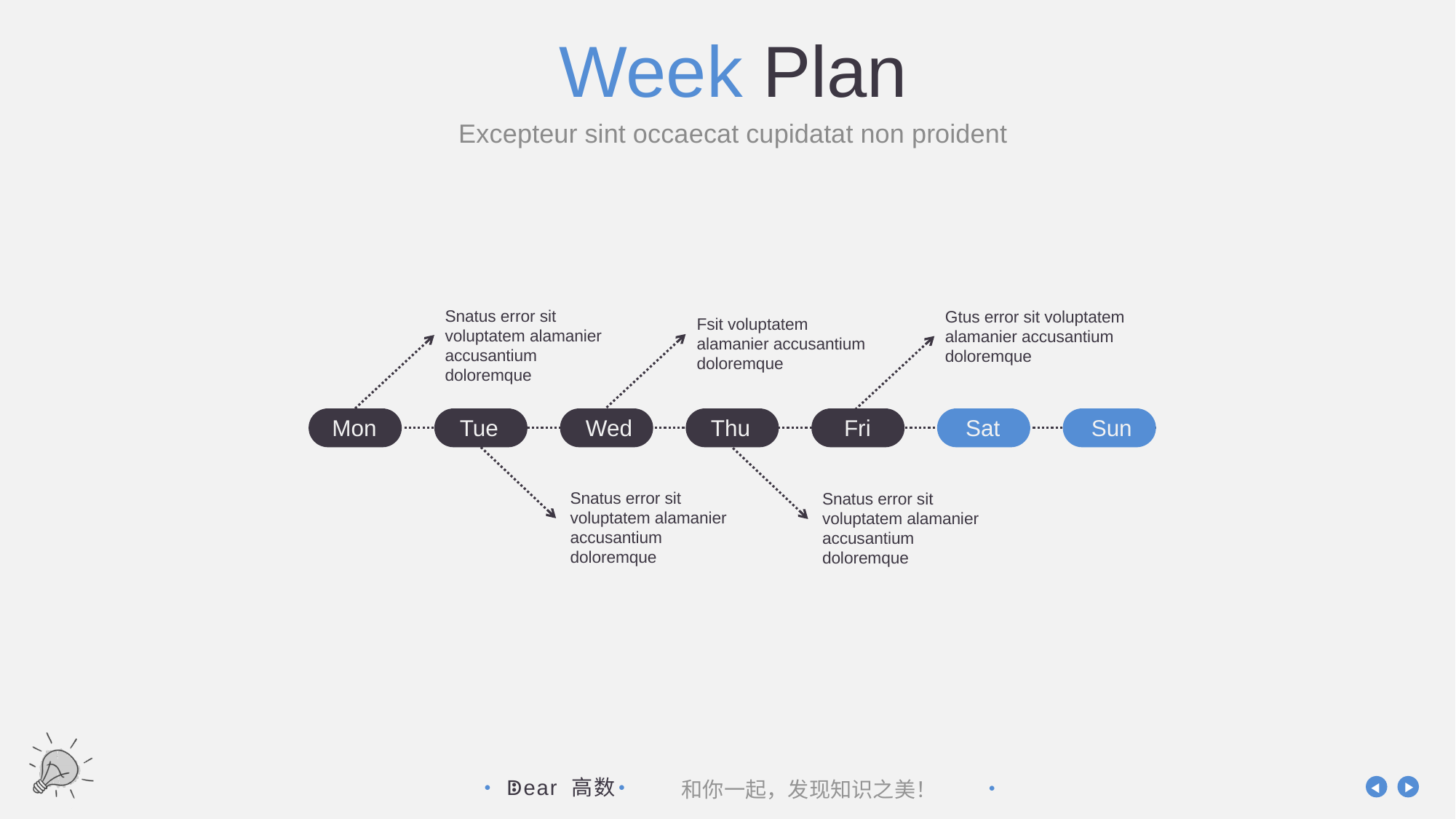

# Week Plan
Excepteur sint occaecat cupidatat non proident
Snatus error sit voluptatem alamanier accusantium doloremque
Gtus error sit voluptatem alamanier accusantium doloremque
Fsit voluptatem alamanier accusantium doloremque
Mon
Tue
Wed
Thu
Fri
Sat
Sun

Snatus error sit voluptatem alamanier accusantium doloremque
Snatus error sit voluptatem alamanier accusantium doloremque